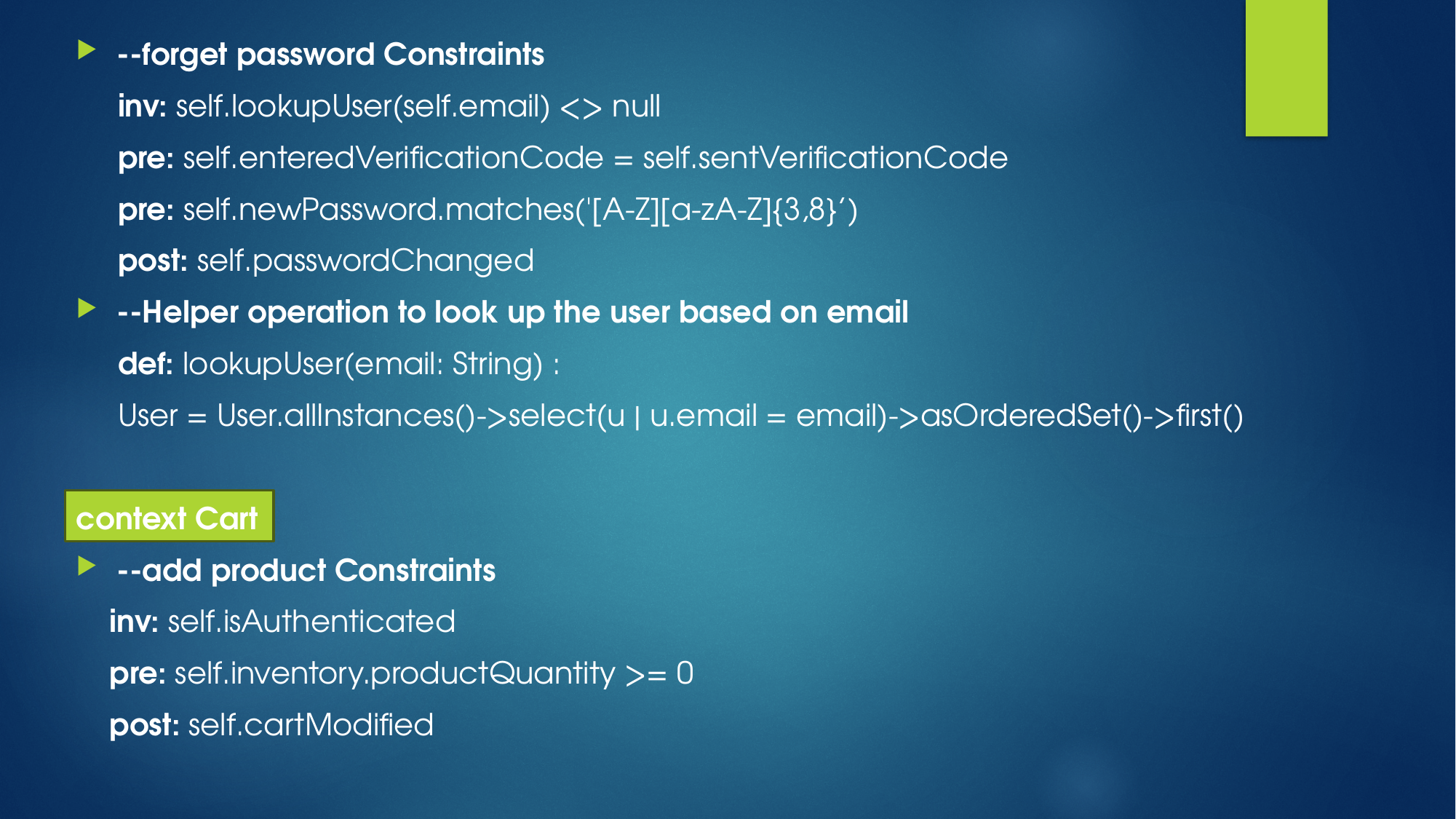

--forget password Constraints
     inv: self.lookupUser(self.email) <> null
     pre: self.enteredVerificationCode = self.sentVerificationCode
     pre: self.newPassword.matches('[A-Z][a-zA-Z]{3,8}’)
     post: self.passwordChanged
--Helper operation to look up the user based on email
     def: lookupUser(email: String) :
     User = User.allInstances()->select(u | u.email = email)->asOrderedSet()->first()

context Cart
--add product Constraints
    inv: self.isAuthenticated
    pre: self.inventory.productQuantity >= 0
    post: self.cartModified